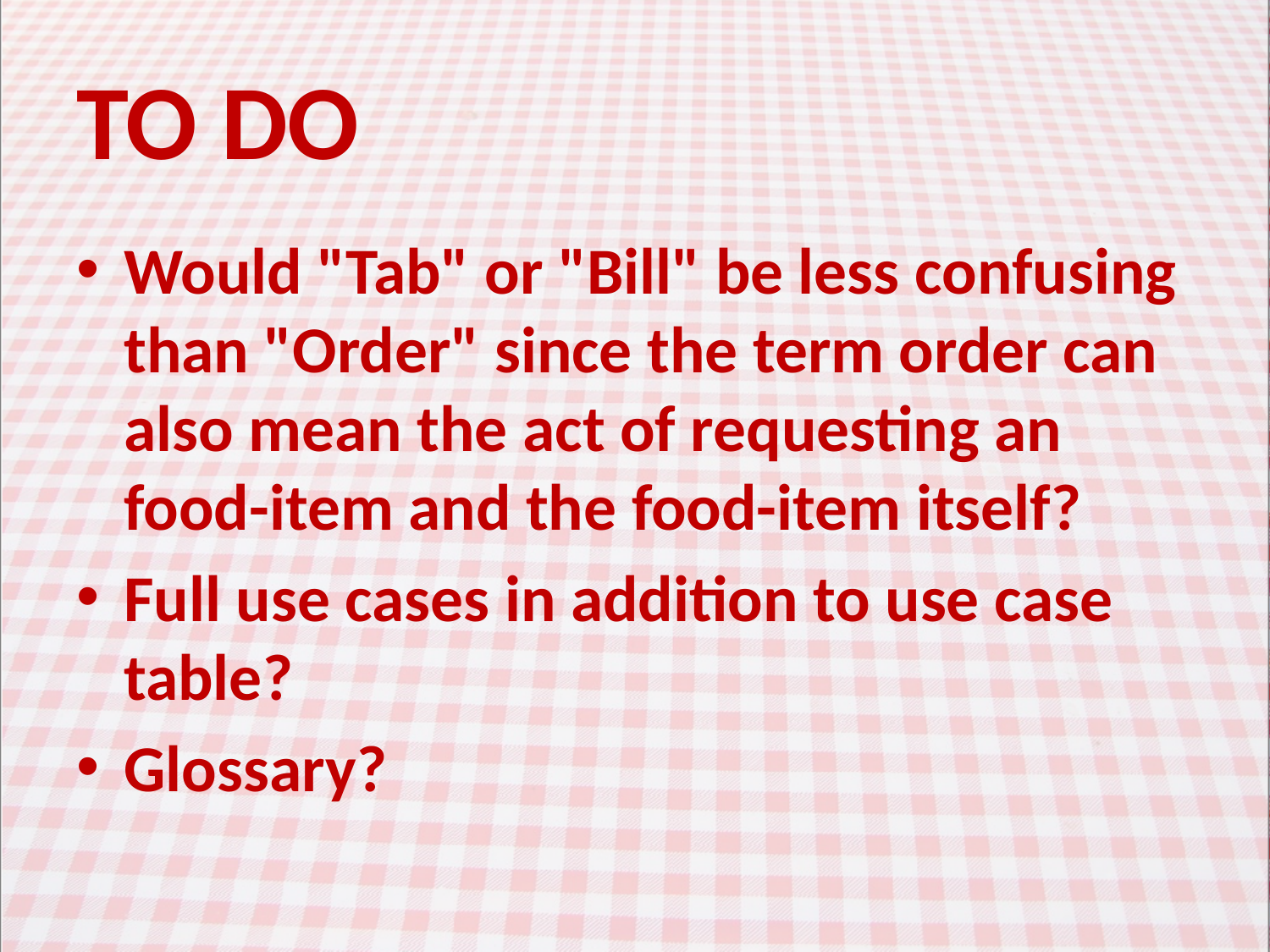

# TO DO
Would "Tab" or "Bill" be less confusing than "Order" since the term order can also mean the act of requesting an food-item and the food-item itself?
Full use cases in addition to use case table?
Glossary?